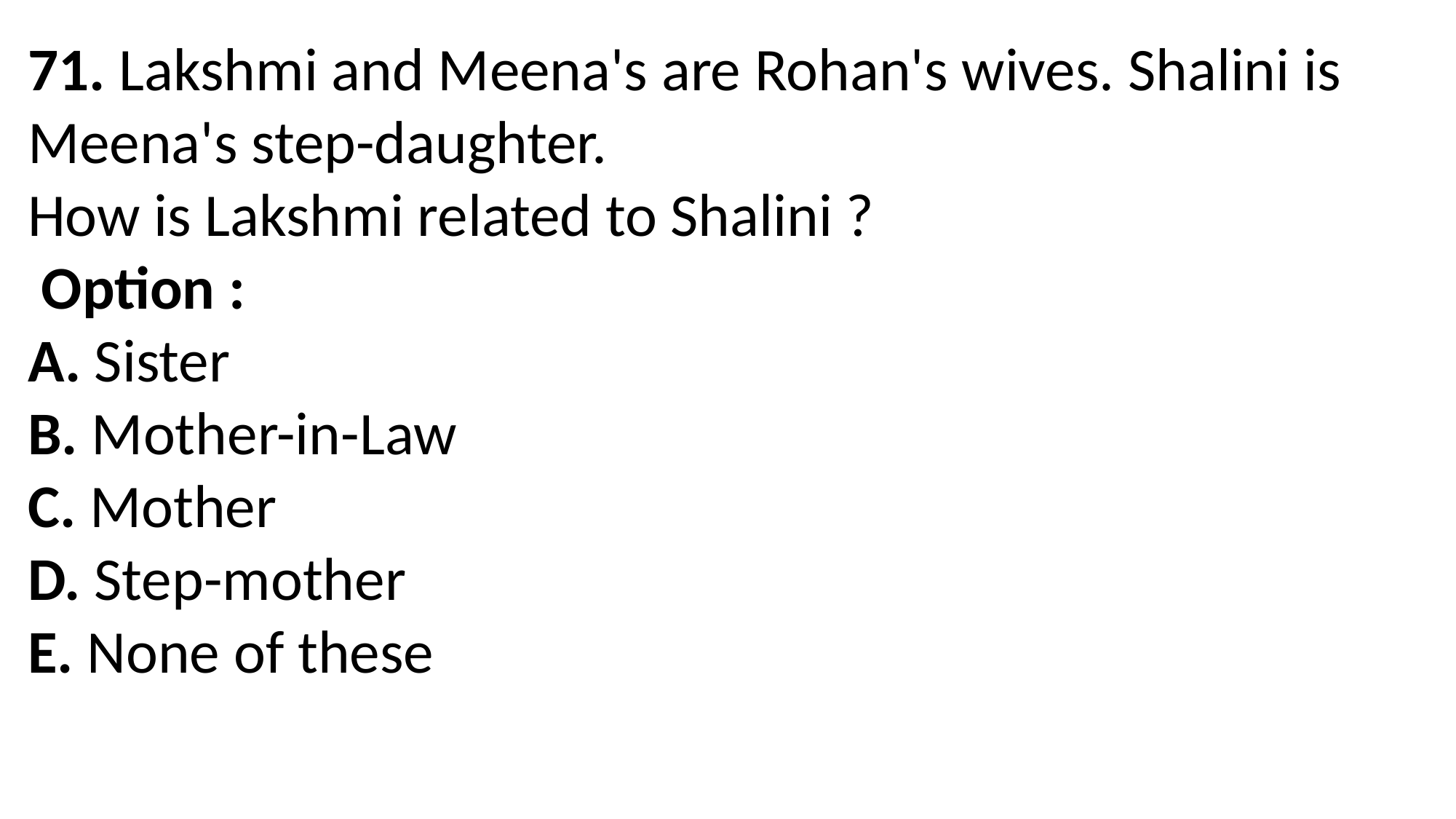

71. Lakshmi and Meena's are Rohan's wives. Shalini is Meena's step-daughter.
How is Lakshmi related to Shalini ?
 Option :
A. Sister
B. Mother-in-Law
C. Mother
D. Step-mother
E. None of these